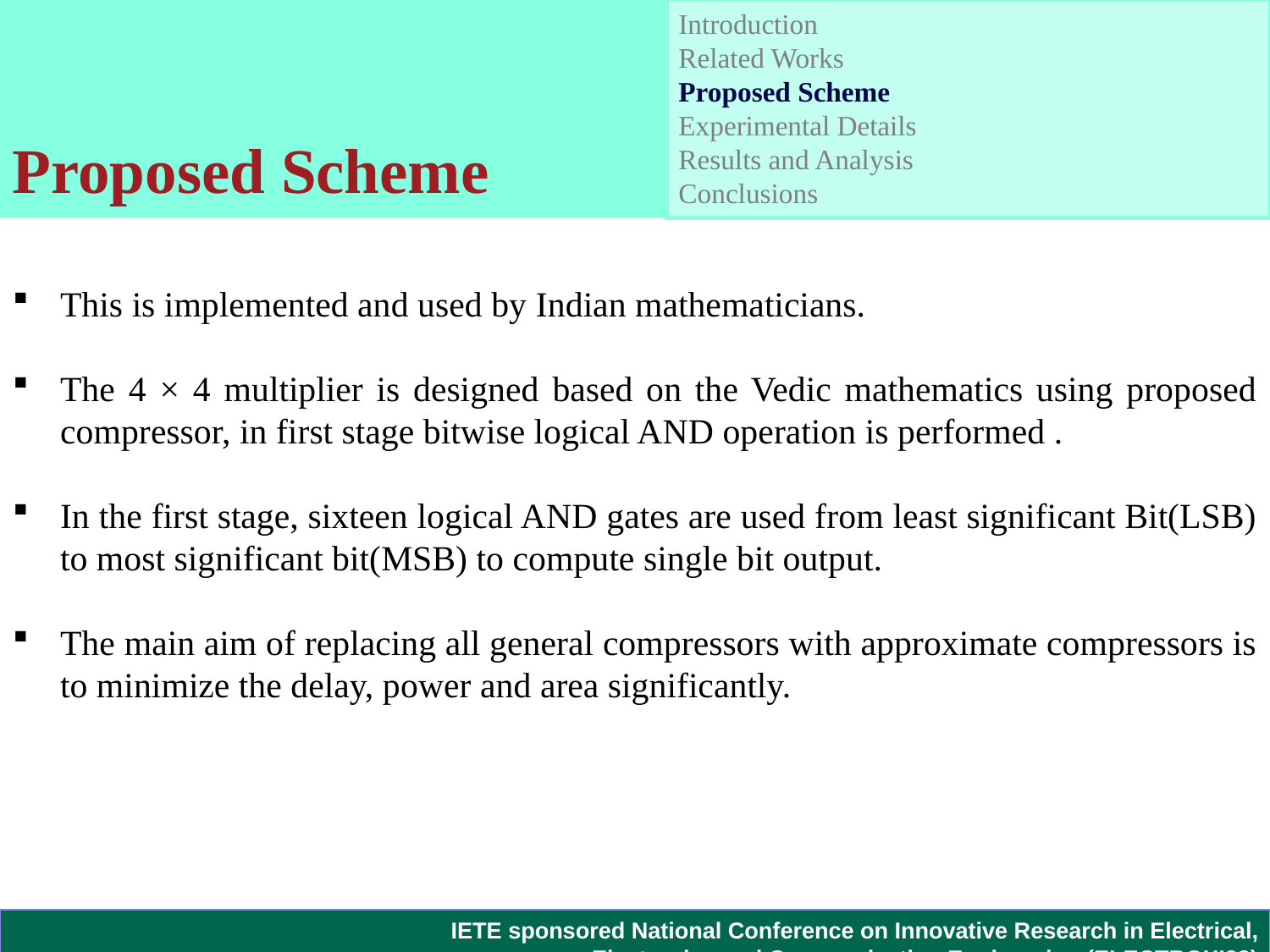

Introduction
Related Works
Proposed Scheme
Experimental Details
Results and Analysis
Conclusions

Proposed Scheme
This is implemented and used by Indian mathematicians.

The 4 × 4 multiplier is designed based on the Vedic mathematics using proposed compressor, in first stage bitwise logical AND operation is performed .

In the first stage, sixteen logical AND gates are used from least significant Bit(LSB) to most significant bit(MSB) to compute single bit output.

The main aim of replacing all general compressors with approximate compressors is to minimize the delay, power and area significantly.

IETE sponsored National Conference on Innovative Research in Electrical,
Electronics and Communication Engineering (ELECTROX’23)
3/7